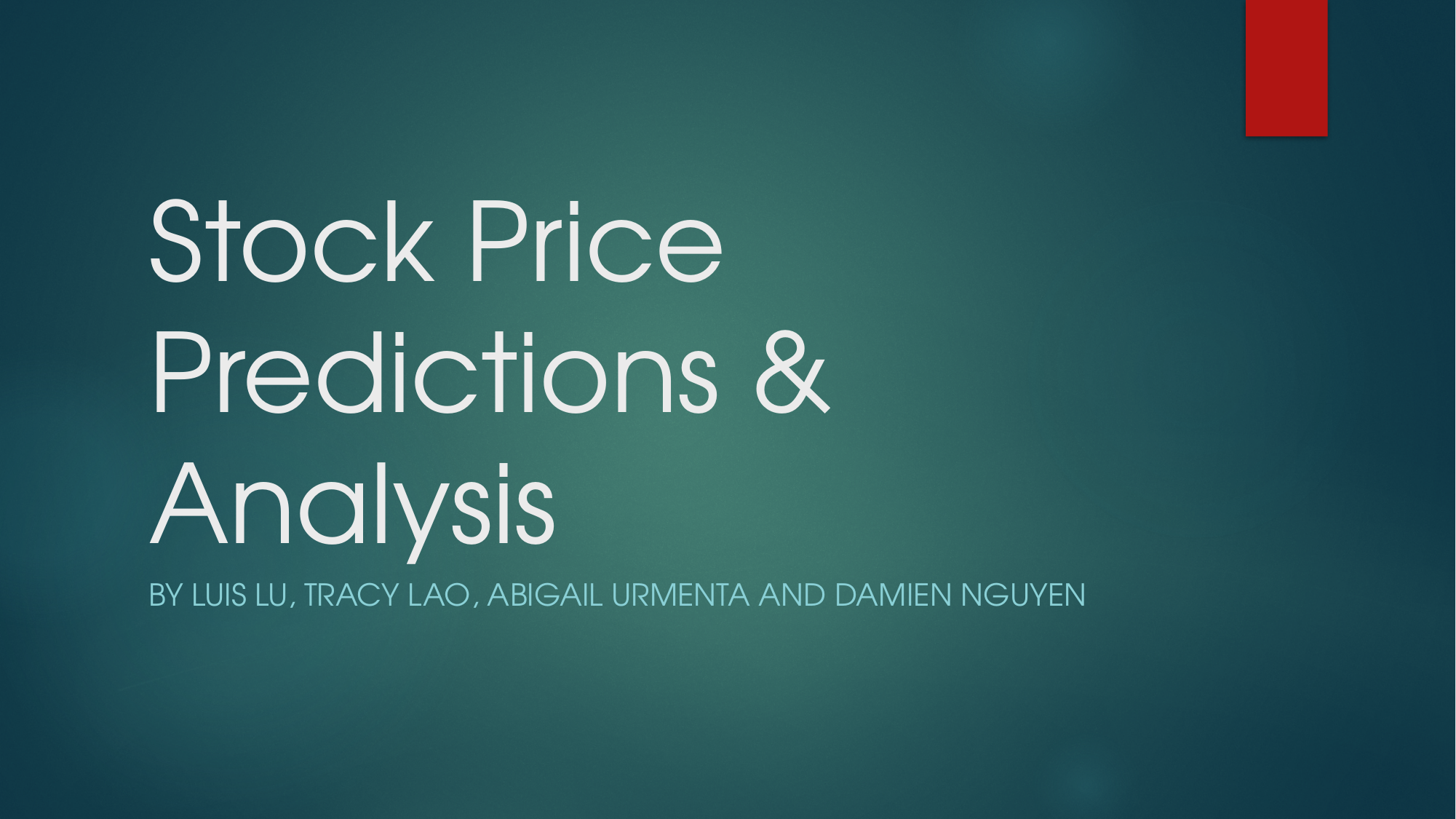

# Stock Price Predictions & Analysis
By Luis Lu, Tracy Lao, Abigail Urmenta and Damien Nguyen